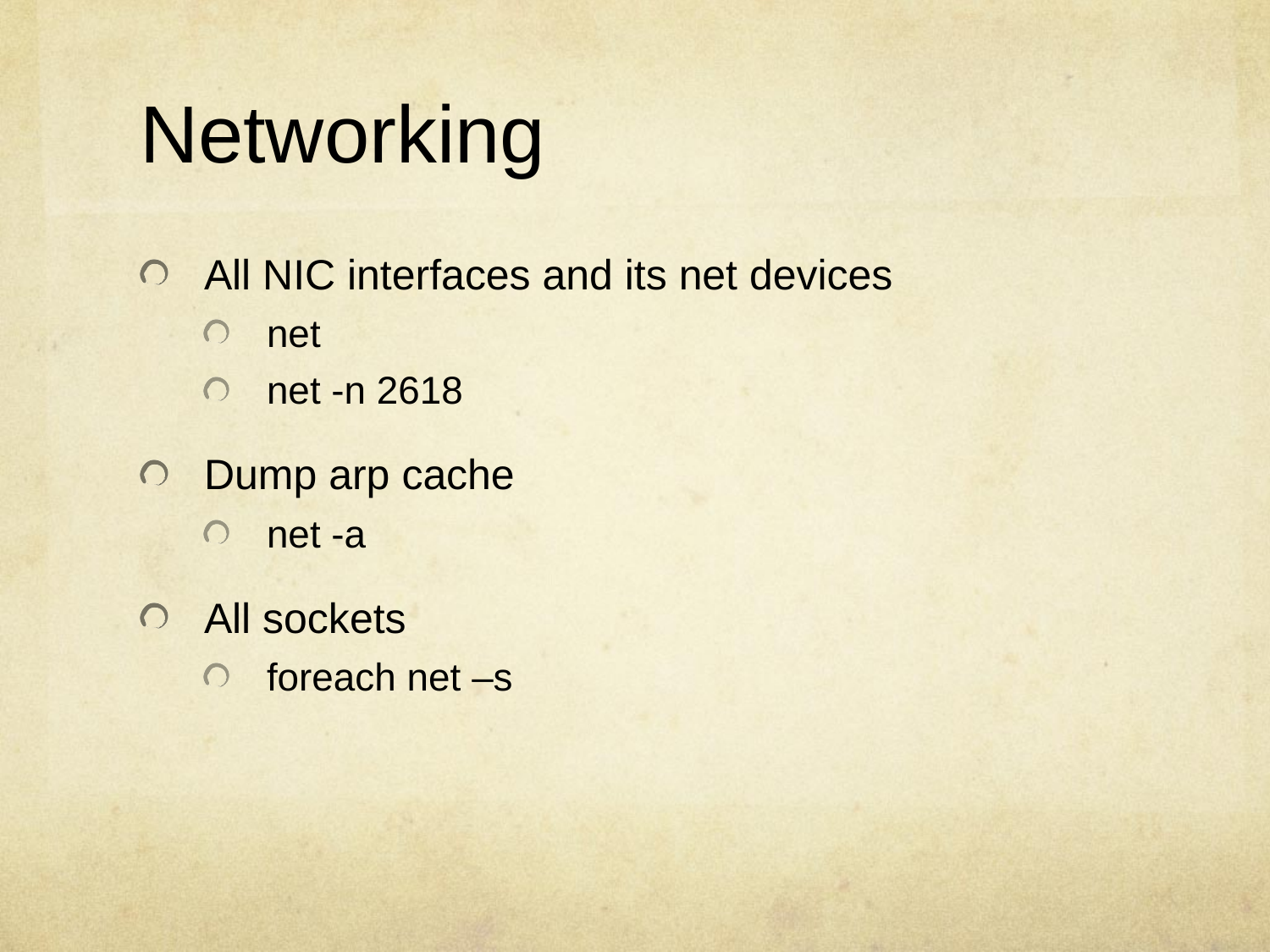

# Networking
All NIC interfaces and its net devices
net
net -n 2618
Dump arp cache
net -a
All sockets
foreach net –s